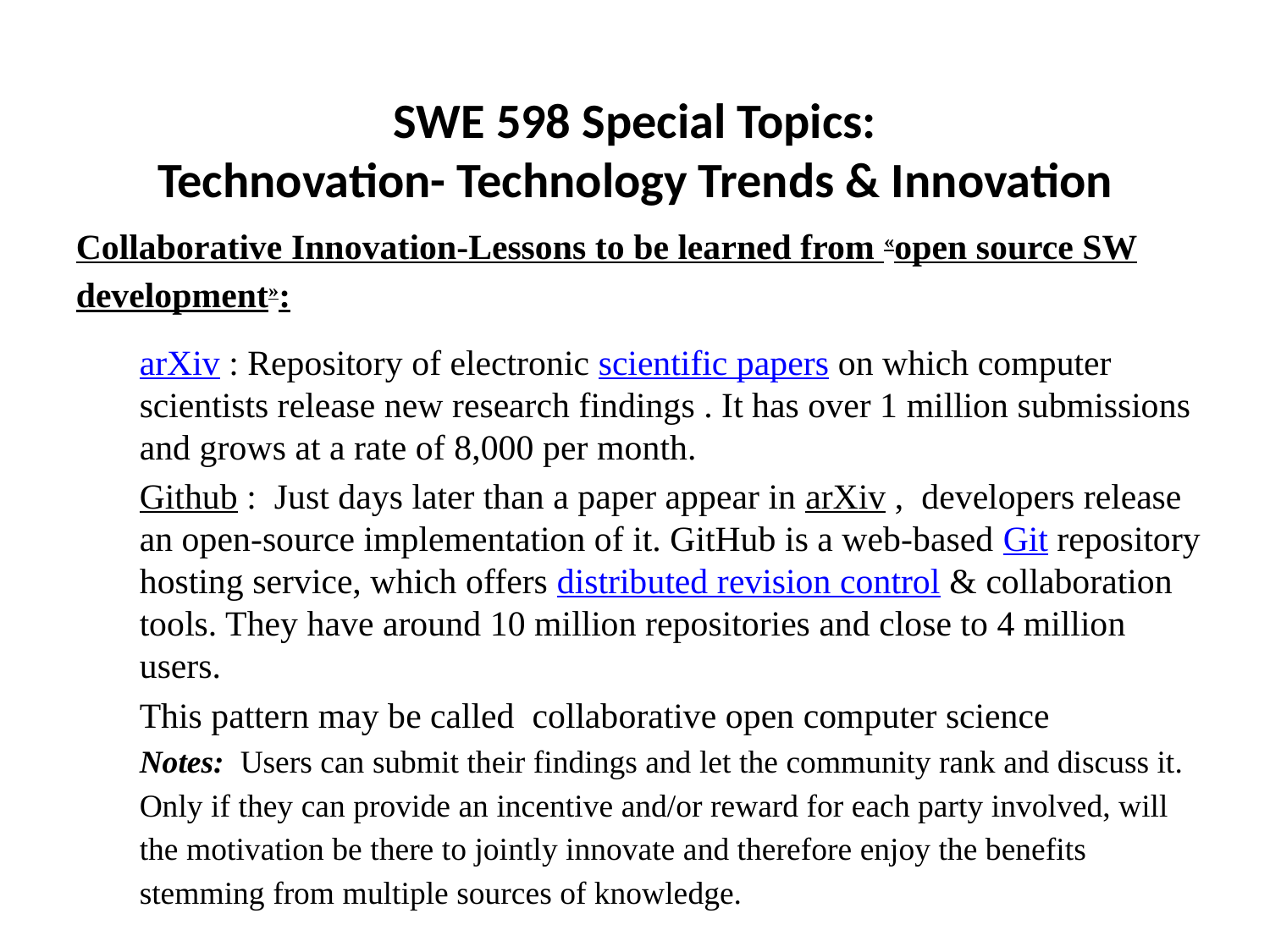

SWE 598 Special Topics:
Technovation- Technology Trends & Innovation
Collaborative Innovation-Lessons to be learned from «open source SW development»:
arXiv : Repository of electronic scientific papers on which computer scientists release new research findings . It has over 1 million submissions and grows at a rate of 8,000 per month.
Github :  Just days later than a paper appear in arXiv ,  developers release an open-source implementation of it. GitHub is a web-based Git repository hosting service, which offers distributed revision control & collaboration tools. They have around 10 million repositories and close to 4 million users.
This pattern may be called  collaborative open computer science
Notes:  Users can submit their findings and let the community rank and discuss it.
Only if they can provide an incentive and/or reward for each party involved, will the motivation be there to jointly innovate and therefore enjoy the benefits stemming from multiple sources of knowledge.